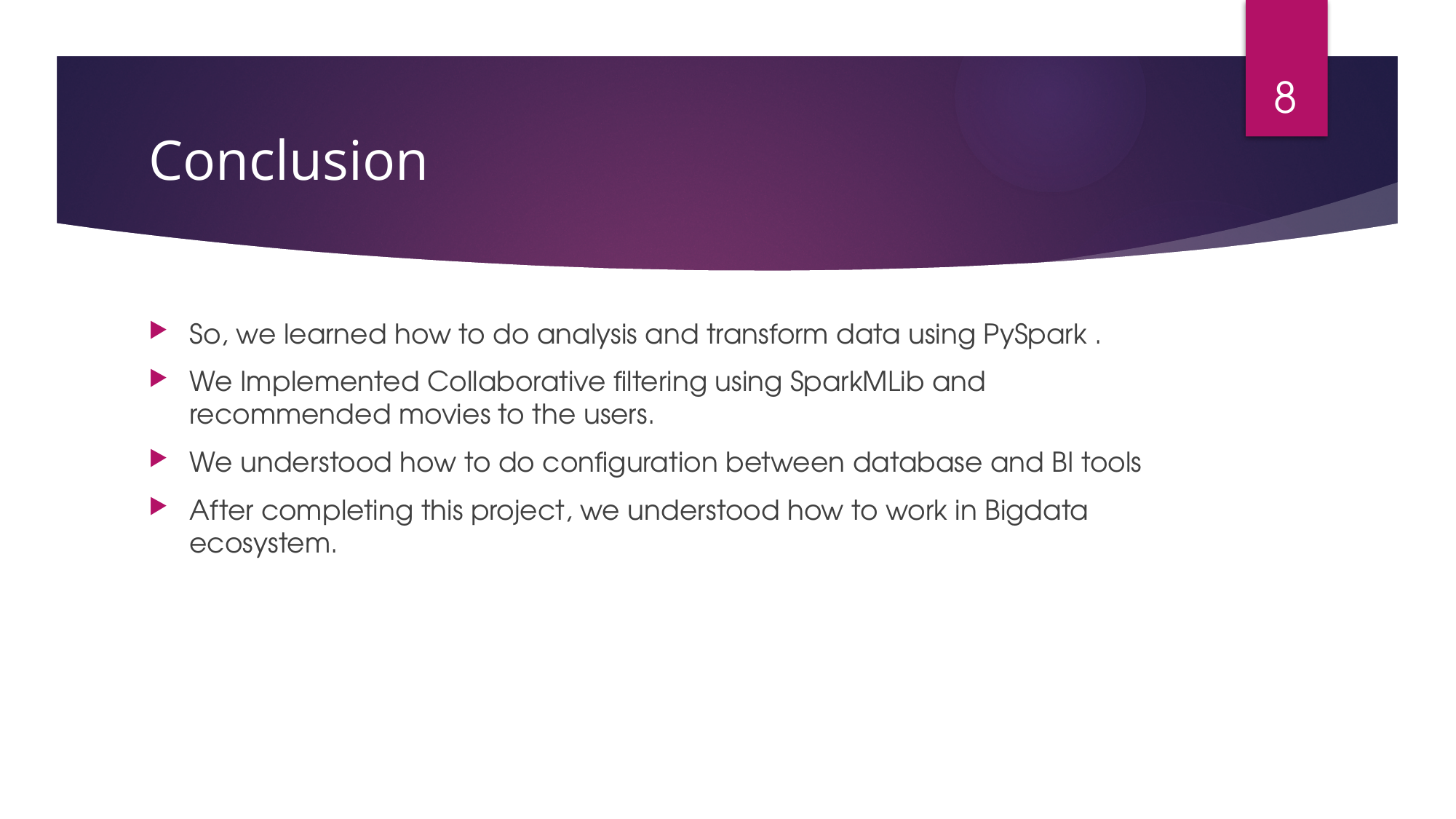

8
# Conclusion
So, we learned how to do analysis and transform data using PySpark .
We Implemented Collaborative filtering using SparkMLib and recommended movies to the users.
We understood how to do configuration between database and BI tools
After completing this project, we understood how to work in Bigdata ecosystem.